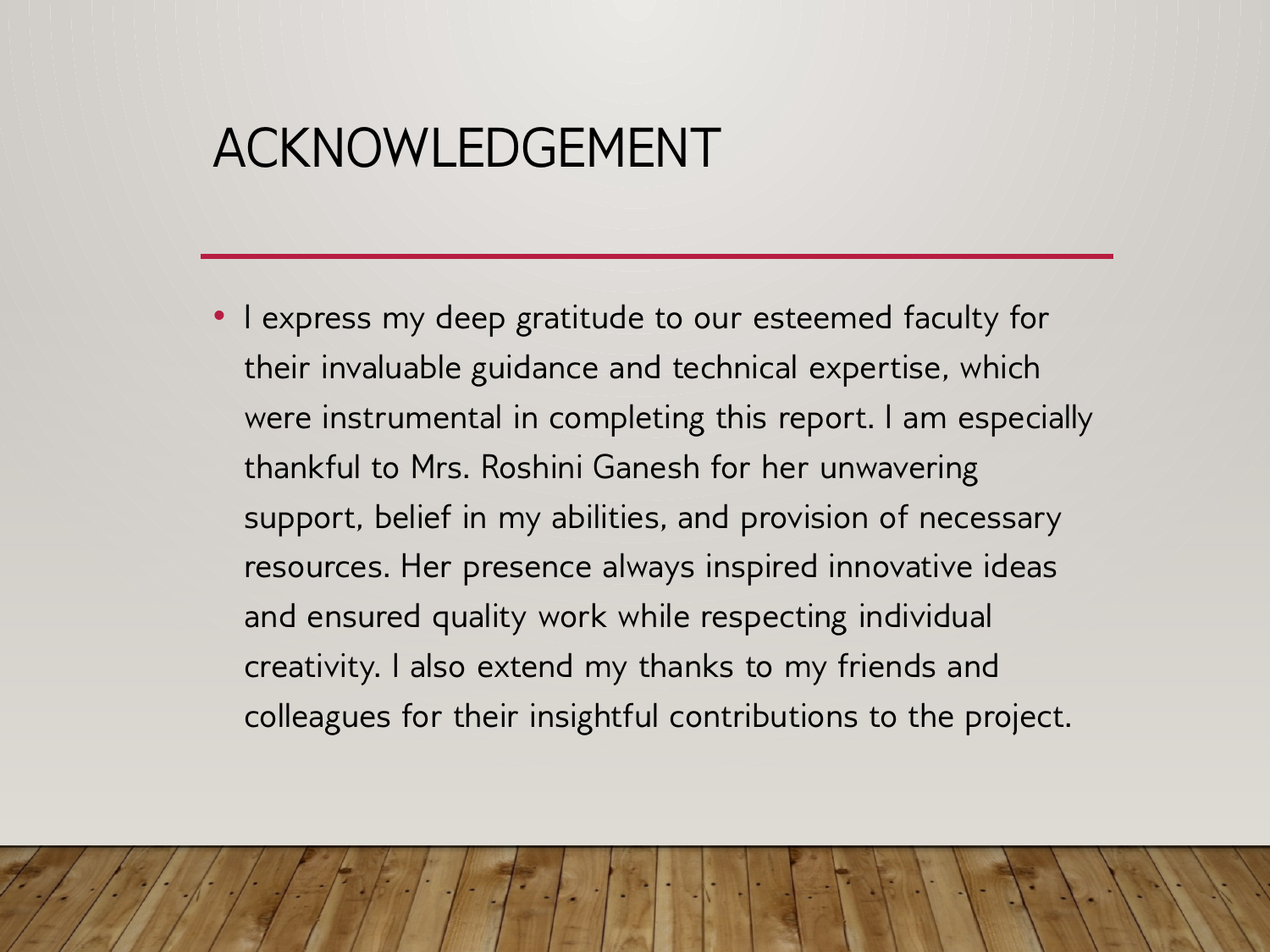

# Acknowledgement
I express my deep gratitude to our esteemed faculty for their invaluable guidance and technical expertise, which were instrumental in completing this report. I am especially thankful to Mrs. Roshini Ganesh for her unwavering support, belief in my abilities, and provision of necessary resources. Her presence always inspired innovative ideas and ensured quality work while respecting individual creativity. I also extend my thanks to my friends and colleagues for their insightful contributions to the project.